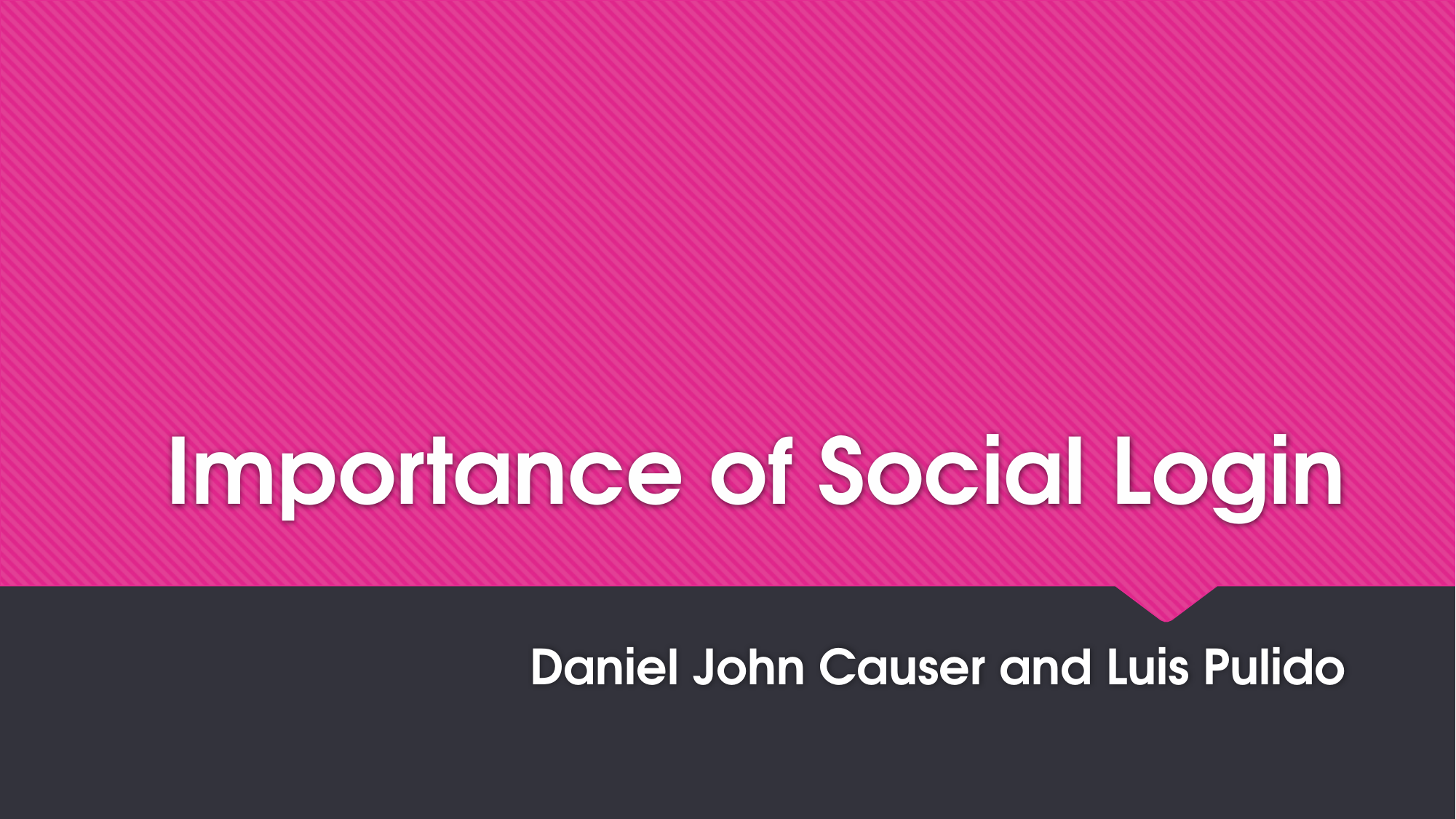

# Importance of Social Login
Daniel John Causer and Luis Pulido